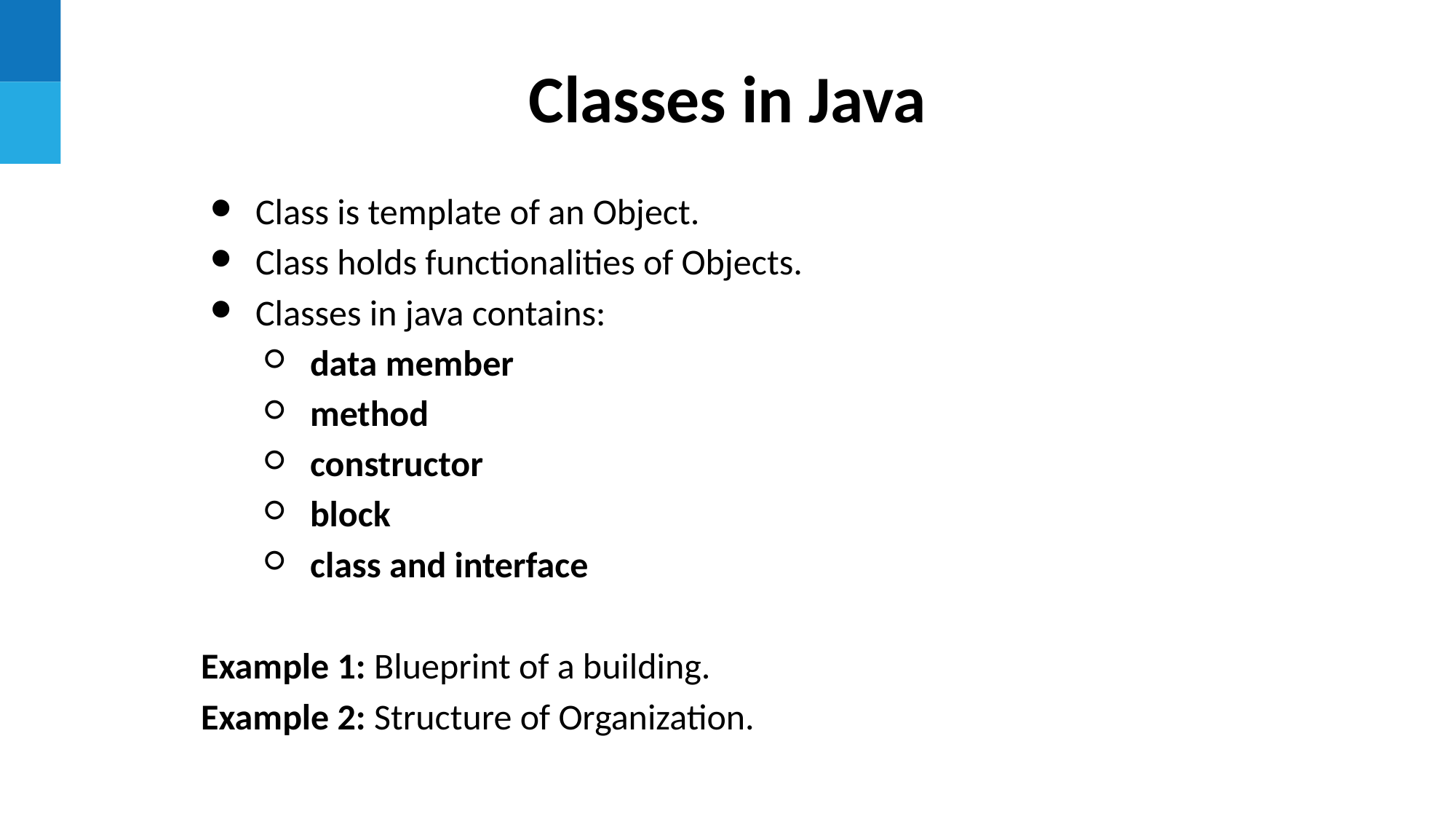

Classes in Java

Class is template of an Object.
Class holds functionalities of Objects.
Classes in java contains:
data member
method
constructor
block
class and interface

Example 1: Blueprint of a building.
Example 2: Structure of Organization.